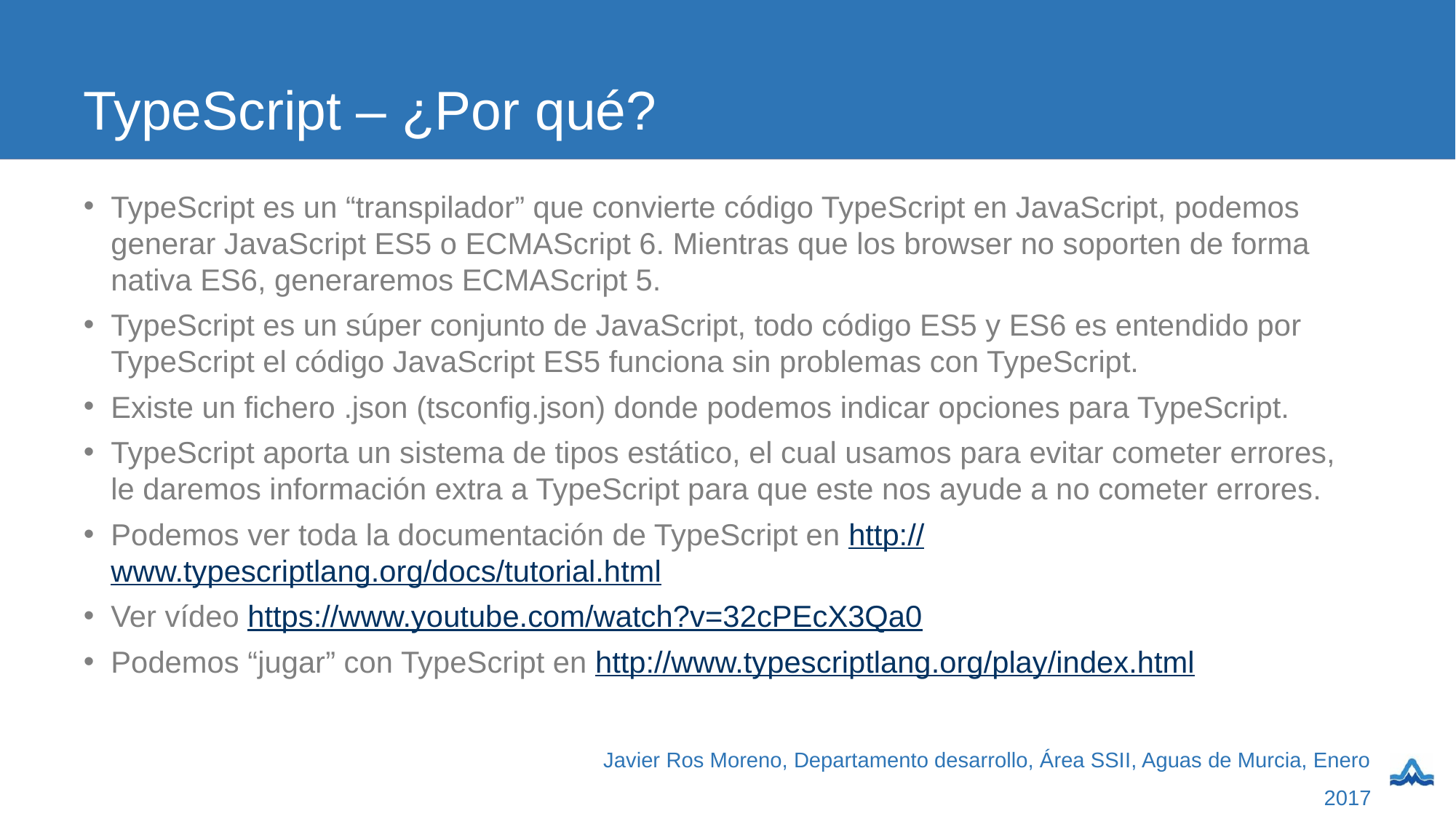

# TypeScript – ¿Por qué?
TypeScript es un “transpilador” que convierte código TypeScript en JavaScript, podemos generar JavaScript ES5 o ECMAScript 6. Mientras que los browser no soporten de forma nativa ES6, generaremos ECMAScript 5.
TypeScript es un súper conjunto de JavaScript, todo código ES5 y ES6 es entendido por TypeScript el código JavaScript ES5 funciona sin problemas con TypeScript.
Existe un fichero .json (tsconfig.json) donde podemos indicar opciones para TypeScript.
TypeScript aporta un sistema de tipos estático, el cual usamos para evitar cometer errores, le daremos información extra a TypeScript para que este nos ayude a no cometer errores.
Podemos ver toda la documentación de TypeScript en http://www.typescriptlang.org/docs/tutorial.html
Ver vídeo https://www.youtube.com/watch?v=32cPEcX3Qa0
Podemos “jugar” con TypeScript en http://www.typescriptlang.org/play/index.html